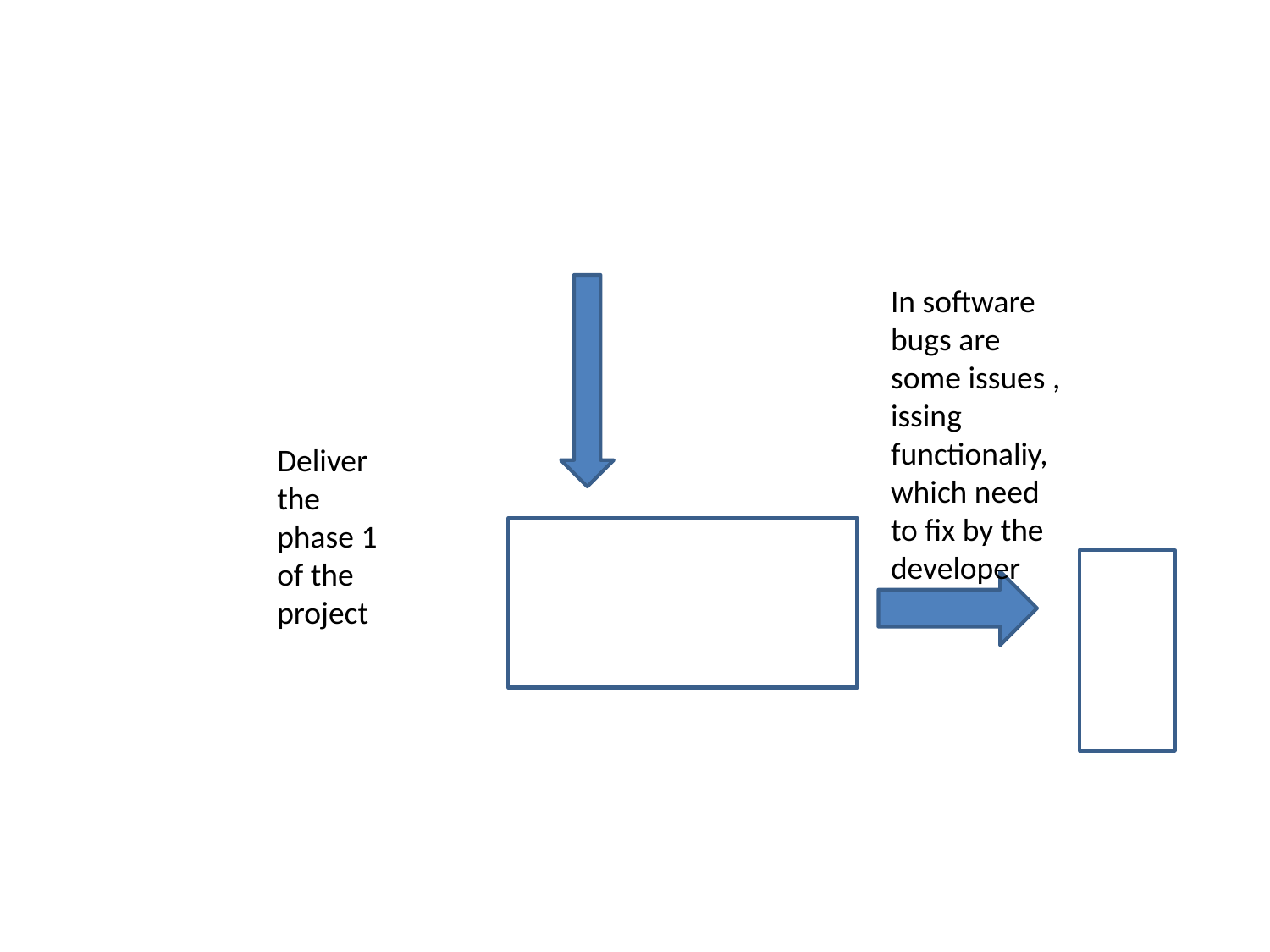

#

In software bugs are some issues , issing functionaliy, which need to fix by the developer
Deliver the phase 1 of the project